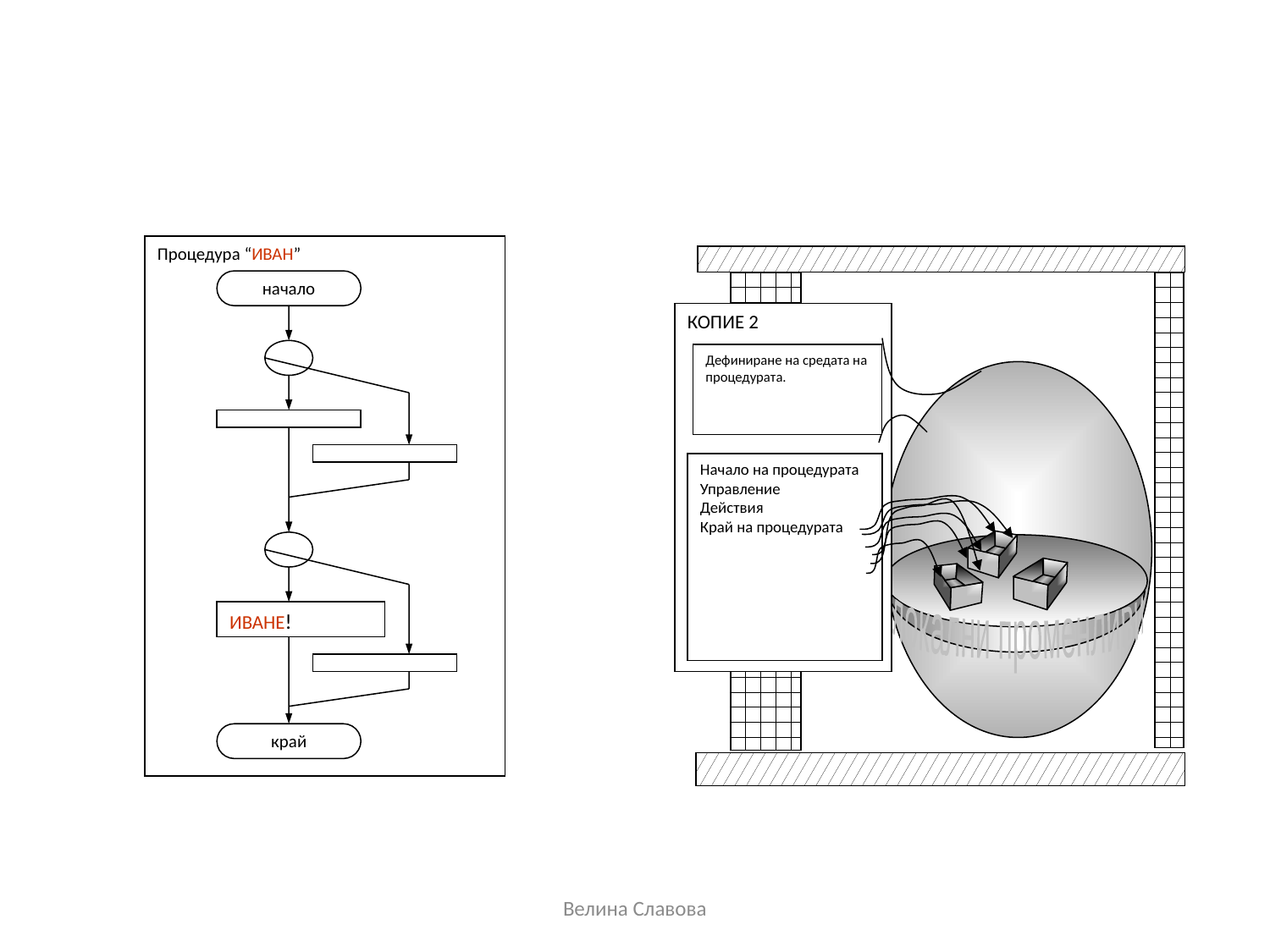

Процедура “ИВАН”

КОПИЕ 2

Начало на процедурата
Управление
Действия
Край на процедурата

локални променливи

Дефиниране на средата на процедурата.

начало

ИВАНЕ!

край

Велина Славова